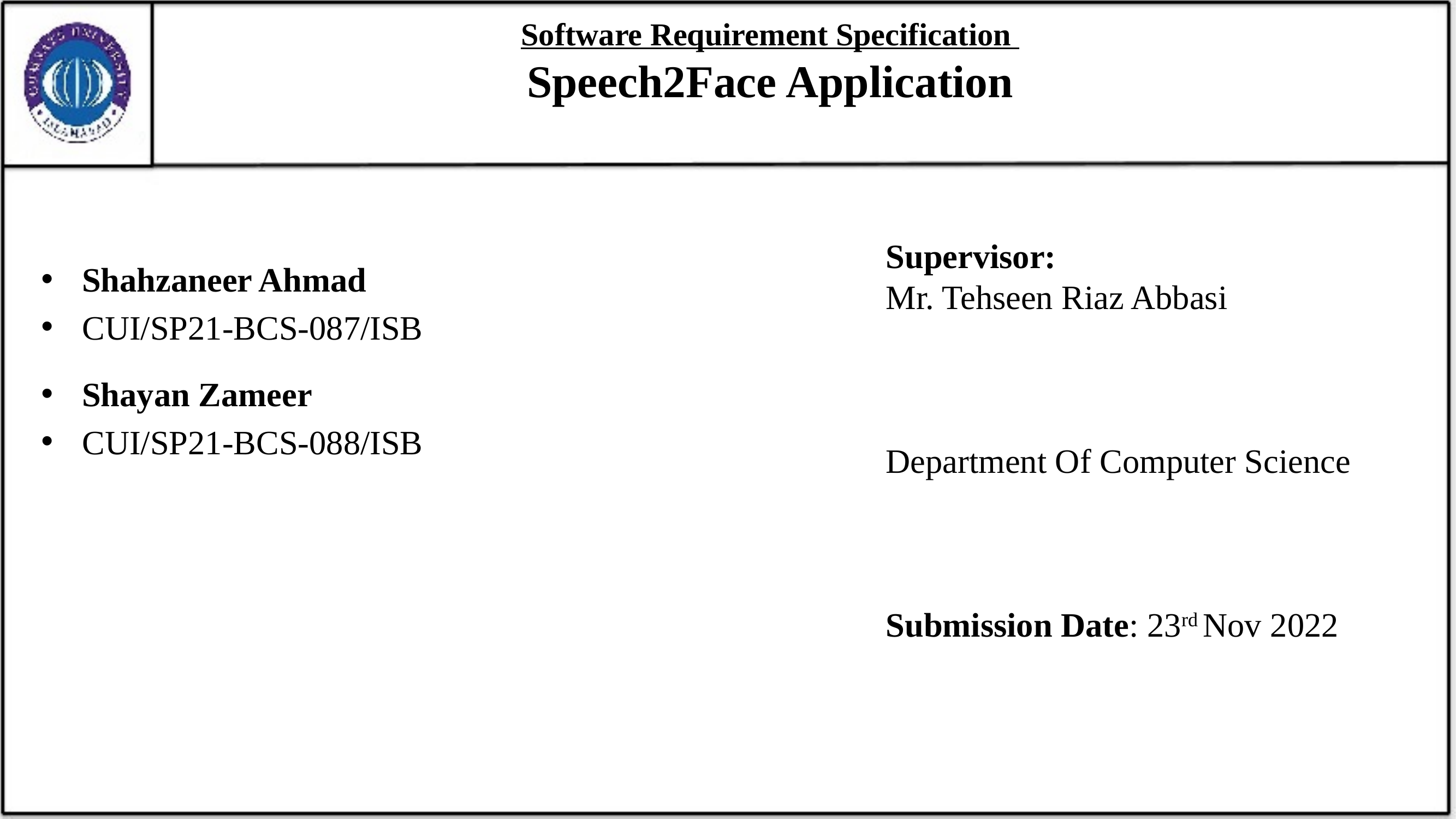

# Software Requirement Specification Speech2Face Application
Supervisor:
Mr. Tehseen Riaz Abbasi

Department Of Computer Science

Submission Date: 23rd Nov 2022

Shahzaneer Ahmad
CUI/SP21-BCS-087/ISB

Shayan Zameer
CUI/SP21-BCS-088/ISB